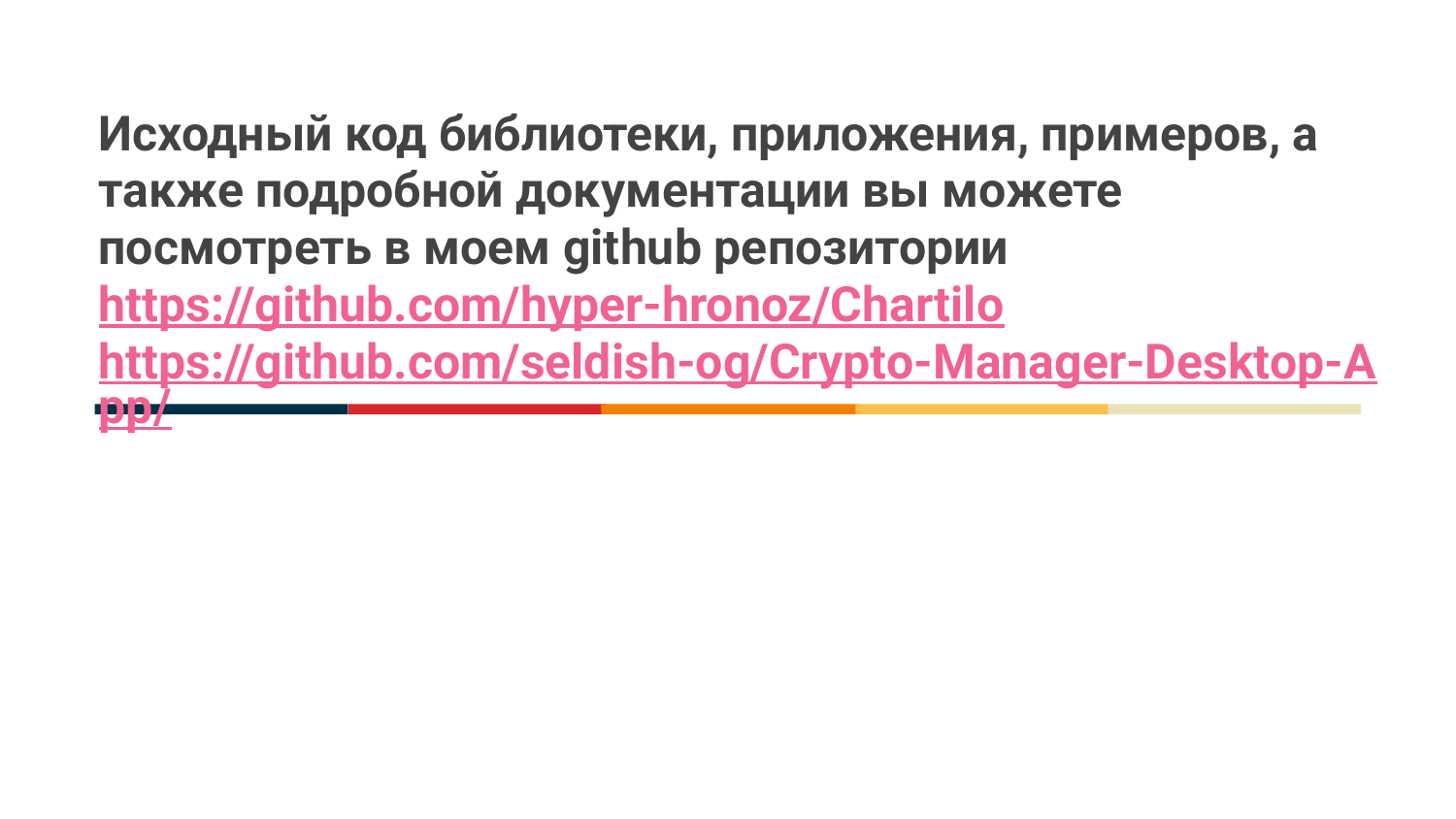

# Исходный код библиотеки, приложения, примеров, а также подробной документации вы можете посмотреть в моем github репозитории
https://github.com/hyper-hronoz/Chartilo
https://github.com/seldish-og/Crypto-Manager-Desktop-App/